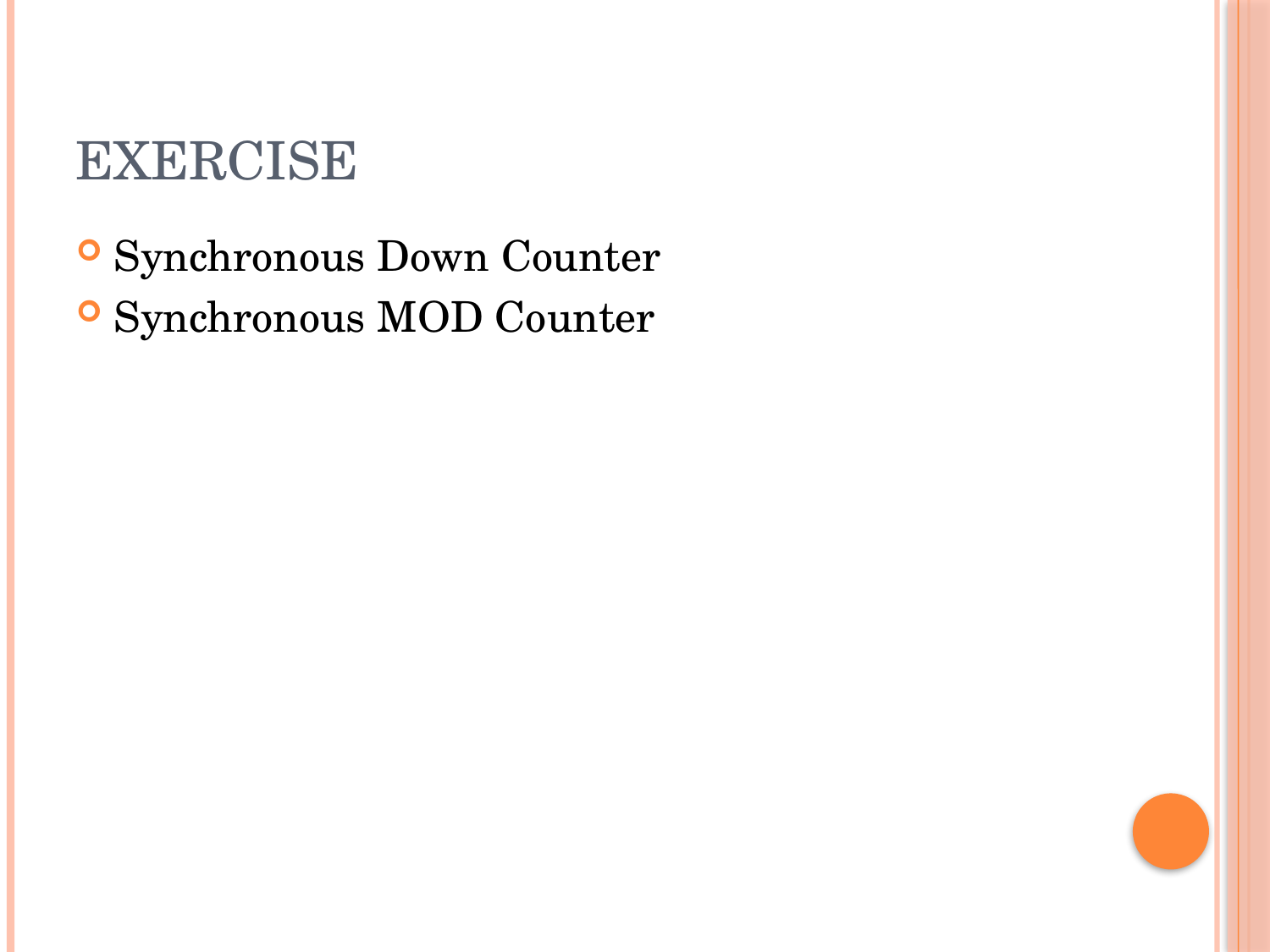

# Exercise
Synchronous Down Counter
Synchronous MOD Counter